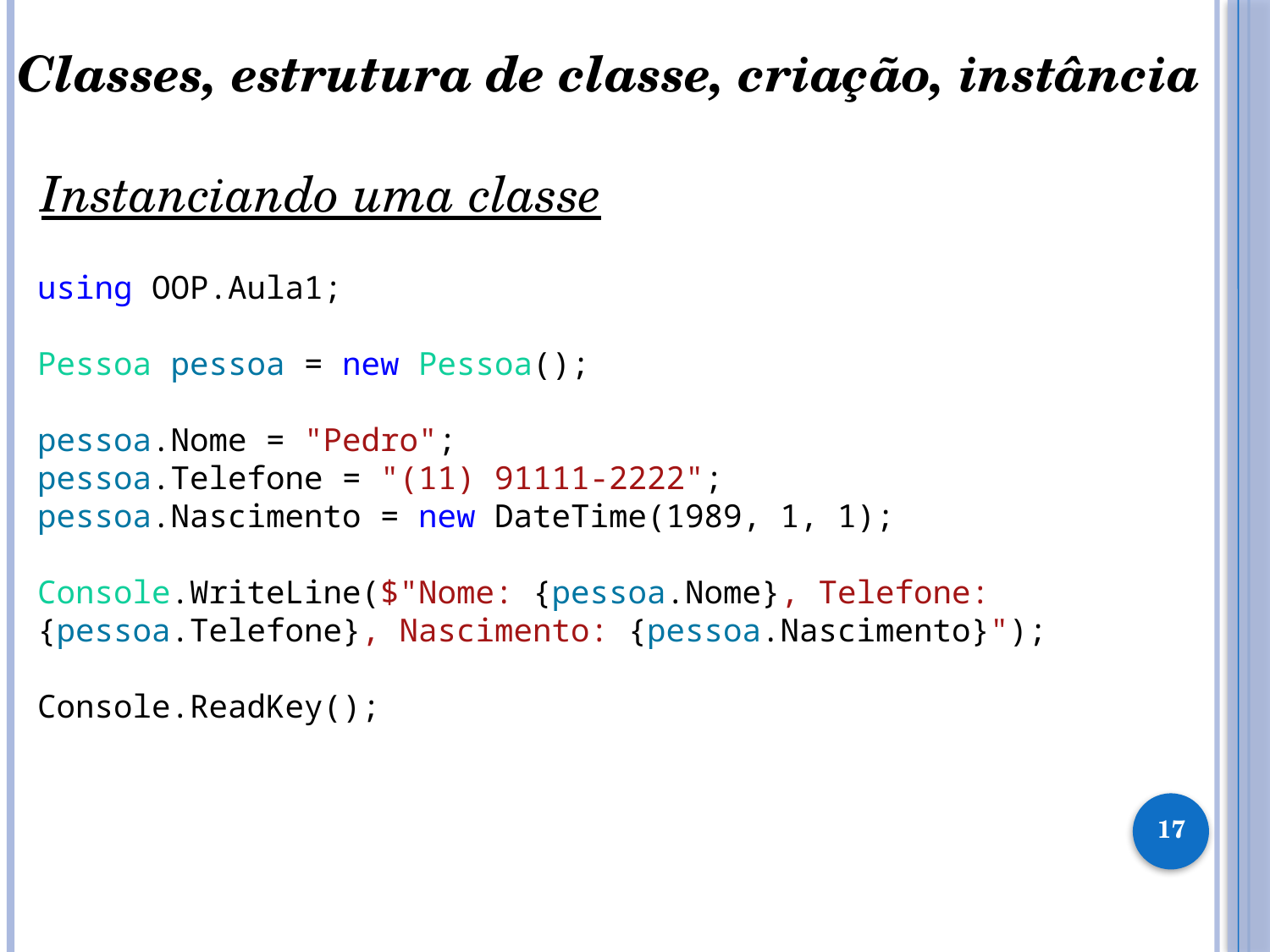

Classes, estrutura de classe, criação, instância
Instanciando uma classe
using OOP.Aula1;

Pessoa pessoa = new Pessoa();

pessoa.Nome = "Pedro";
pessoa.Telefone = "(11) 91111-2222";
pessoa.Nascimento = new DateTime(1989, 1, 1);

Console.WriteLine($"Nome: {pessoa.Nome}, Telefone: {pessoa.Telefone}, Nascimento: {pessoa.Nascimento}");

Console.ReadKey();
17